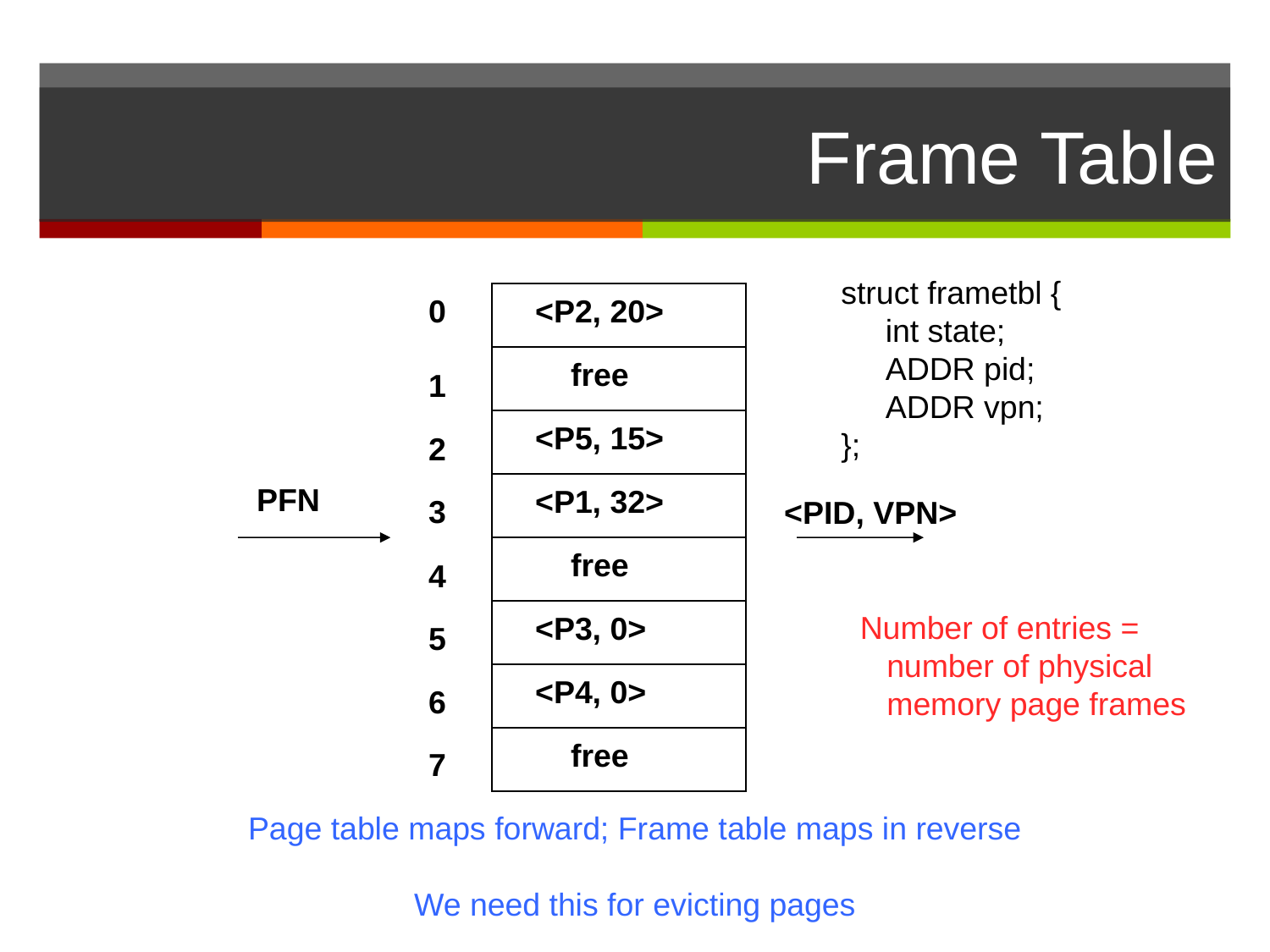

# Frame Table
struct frametbl {
     int state;
     ADDR pid;
     ADDR vpn;
};

0
  <P2, 20>

      free
1

  <P5, 15>
2
PFN

  <P1, 32>
3
<PID, VPN>

      free
4

  <P3, 0>
5

  <P4, 0>
6

      free
7
Number of entries =
   number of physical
   memory page frames
Page table maps forward; Frame table maps in reverse

We need this for evicting pages